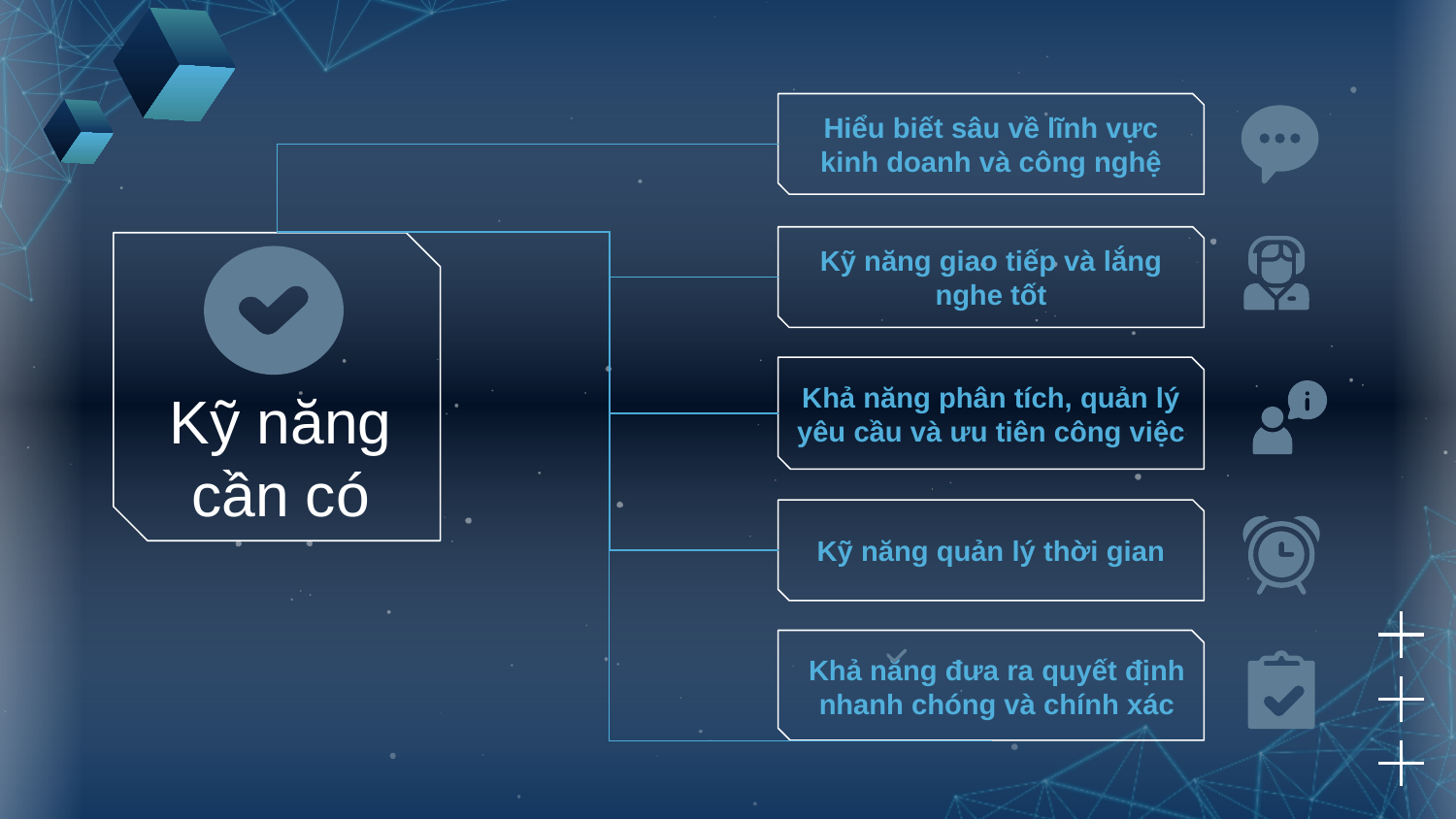

Hiểu biết sâu về lĩnh vực kinh doanh và công nghệ

Kỹ năng giao tiếp và lắng nghe tốt

Khả năng phân tích, quản lý yêu cầu và ưu tiên công việc

Kỹ năng cần có

Kỹ năng quản lý thời gian

Khả năng đưa ra quyết định nhanh chóng và chính xác